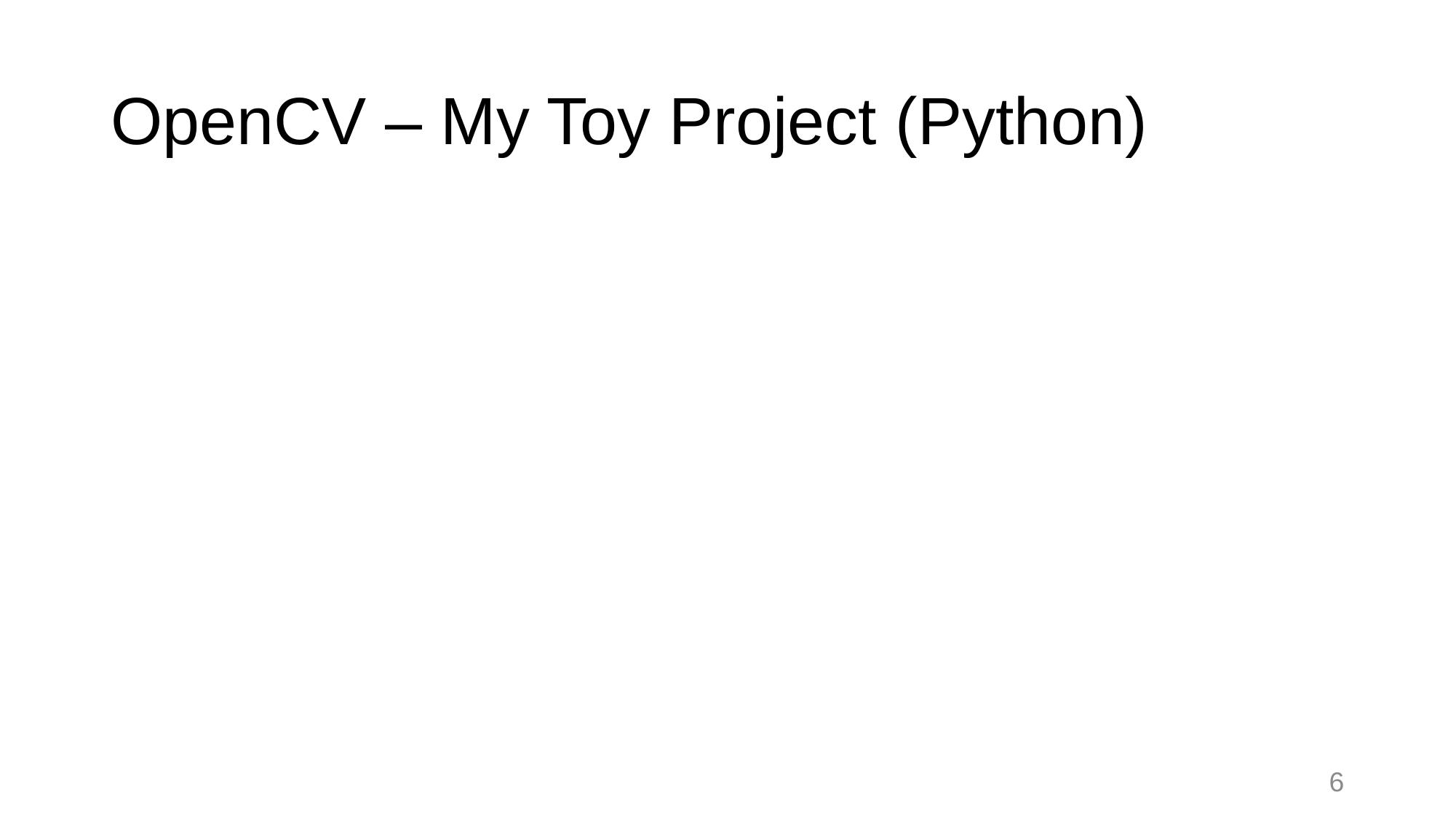

# OpenCV – My Toy Project (Python)

6